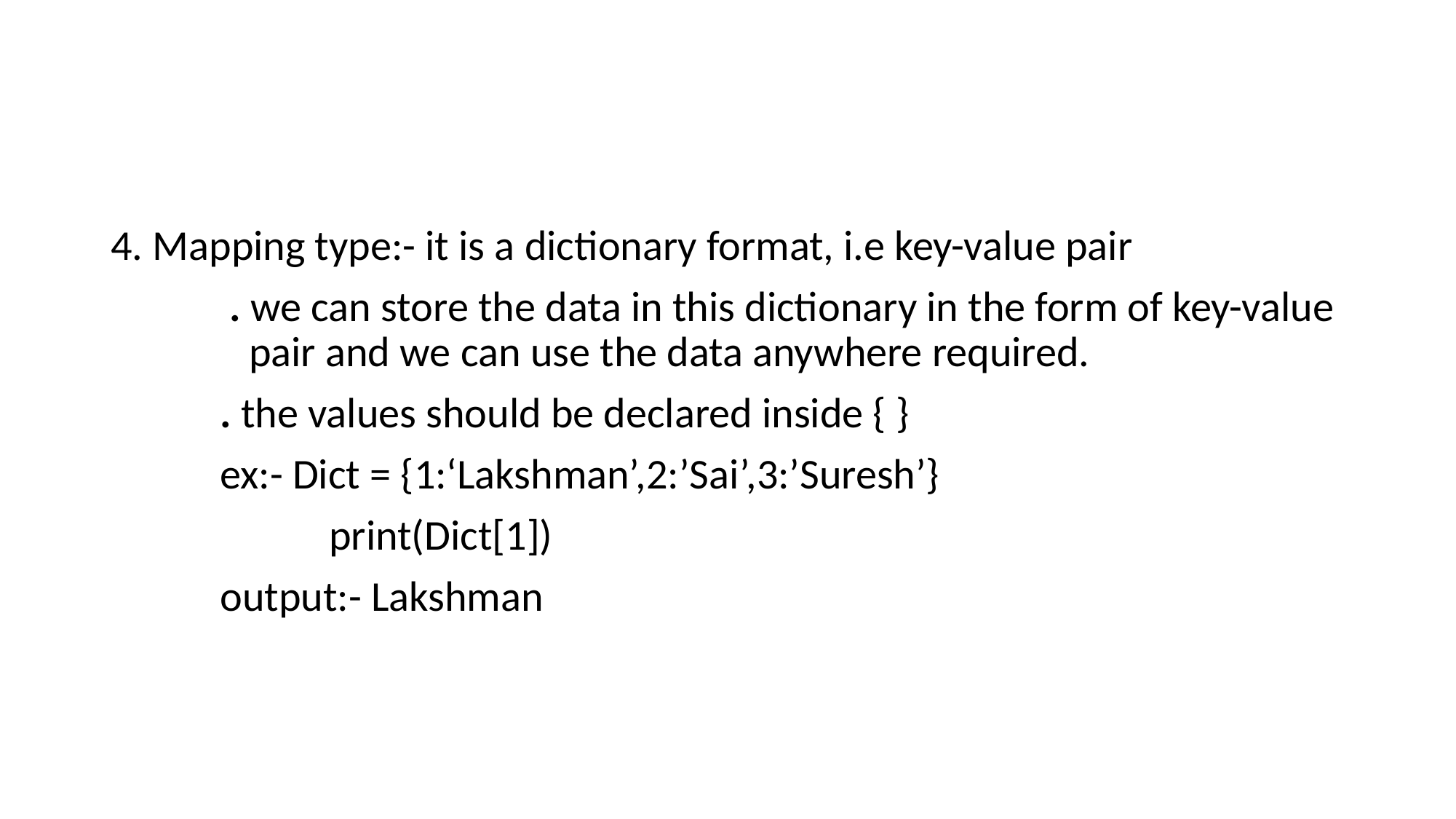

#
4. Mapping type:- it is a dictionary format, i.e key-value pair
	 . we can store the data in this dictionary in the form of key-value 	   pair and we can use the data anywhere required.
	. the values should be declared inside { }
	ex:- Dict = {1:‘Lakshman’,2:’Sai’,3:’Suresh’}
		print(Dict[1])
	output:- Lakshman